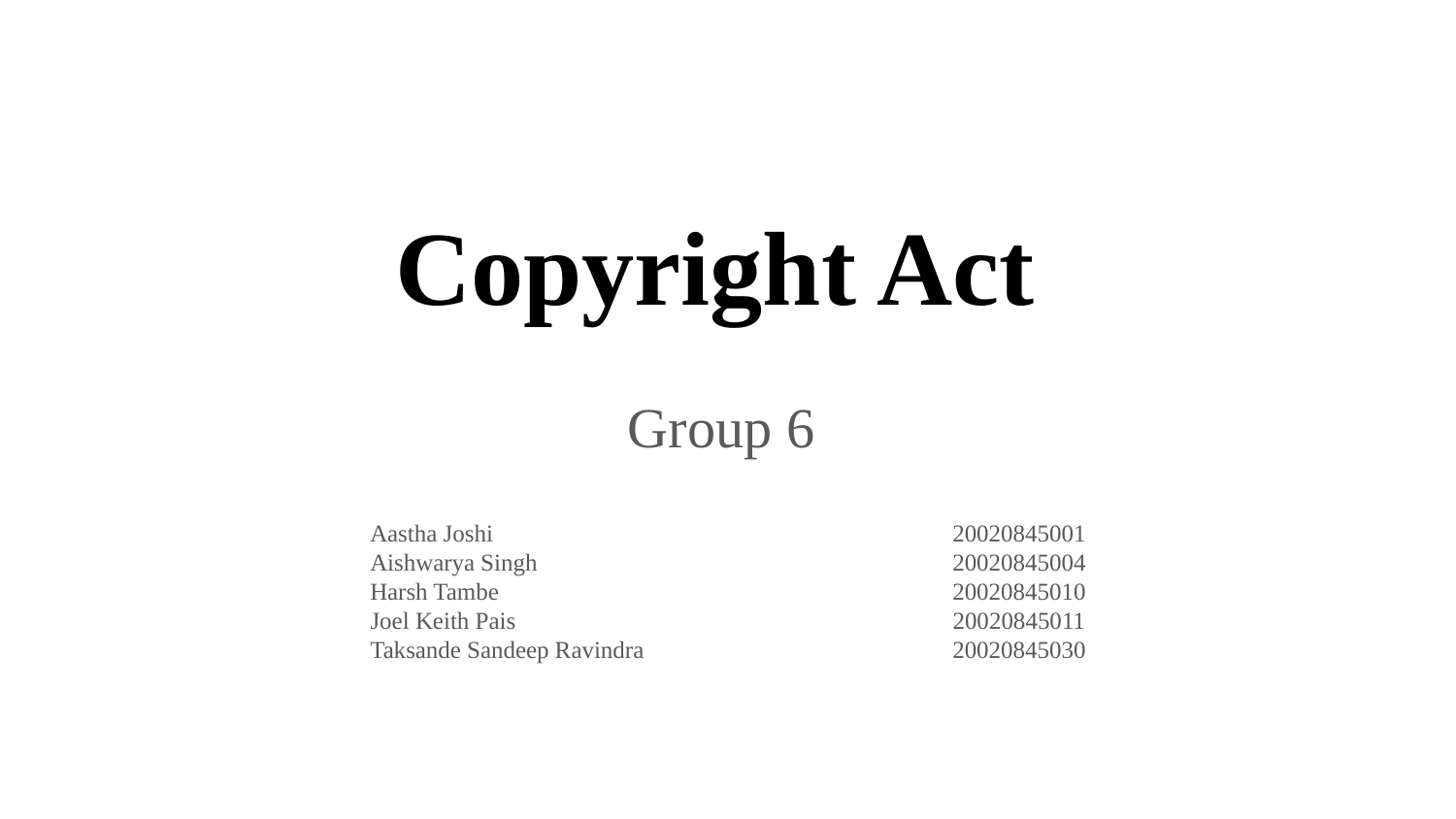

# Copyright Act
Group 6
Aastha Joshi				20020845001
Aishwarya Singh			20020845004
Harsh Tambe				20020845010
Joel Keith Pais			20020845011
Taksande Sandeep Ravindra			20020845030